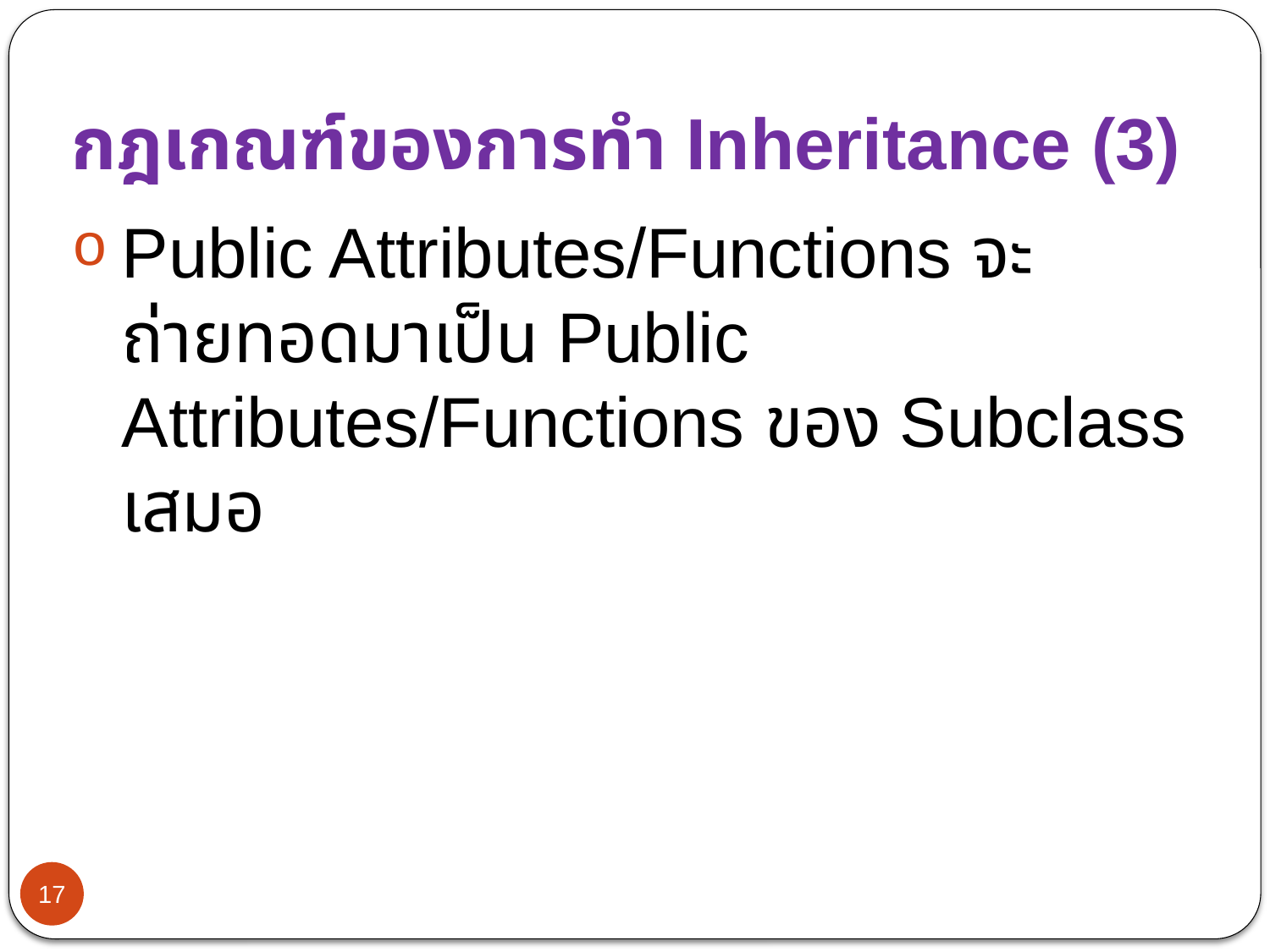

# กฎเกณฑ์ของการทำ Inheritance (3)
Public Attributes/Functions จะถ่ายทอดมาเป็น Public Attributes/Functions ของ Subclass เสมอ
17